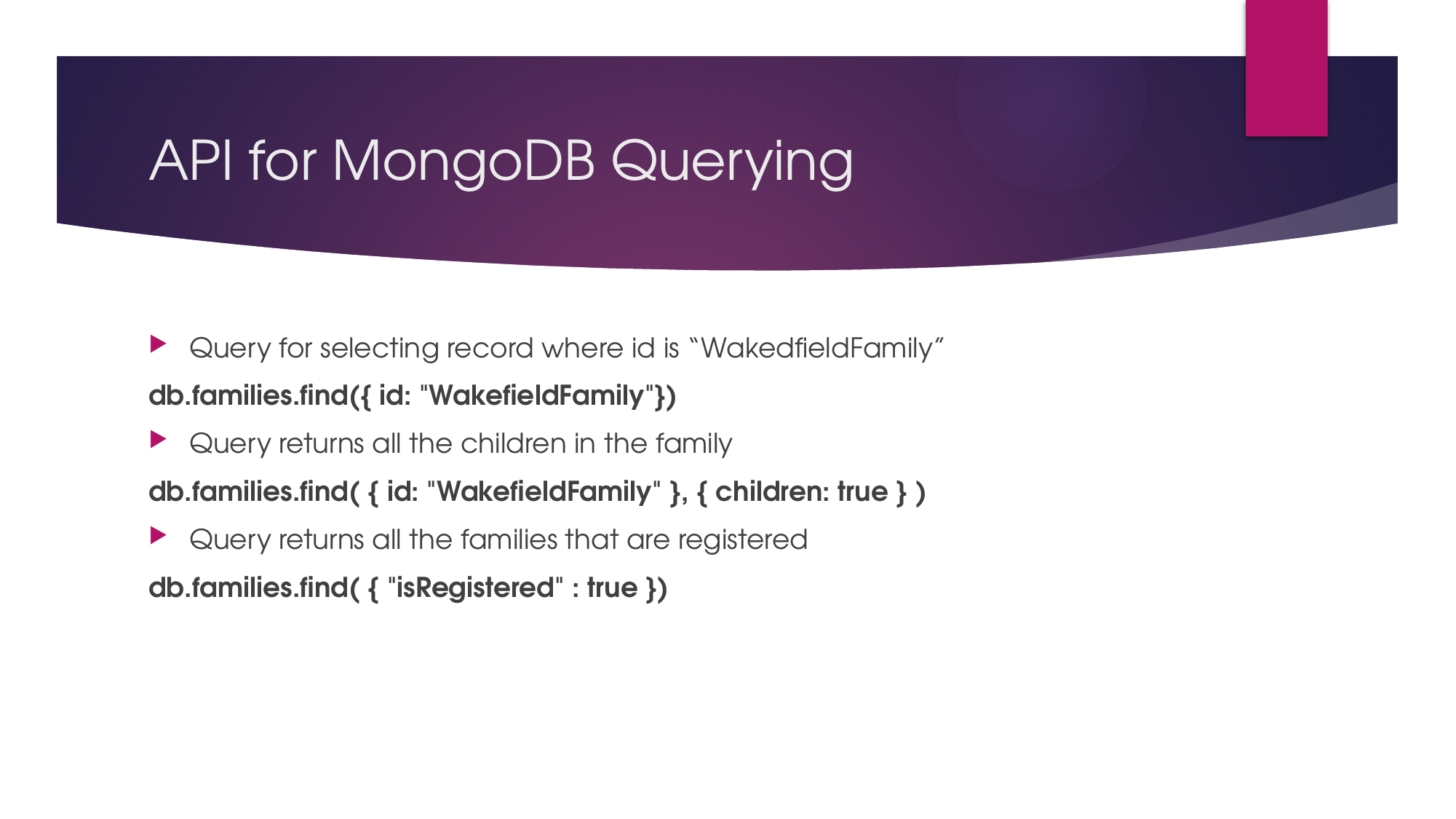

# API for MongoDB Querying
Query for selecting record where id is “WakedfieldFamily”
db.families.find({ id: "WakefieldFamily"})
Query returns all the children in the family
db.families.find( { id: "WakefieldFamily" }, { children: true } )
Query returns all the families that are registered
db.families.find( { "isRegistered" : true })